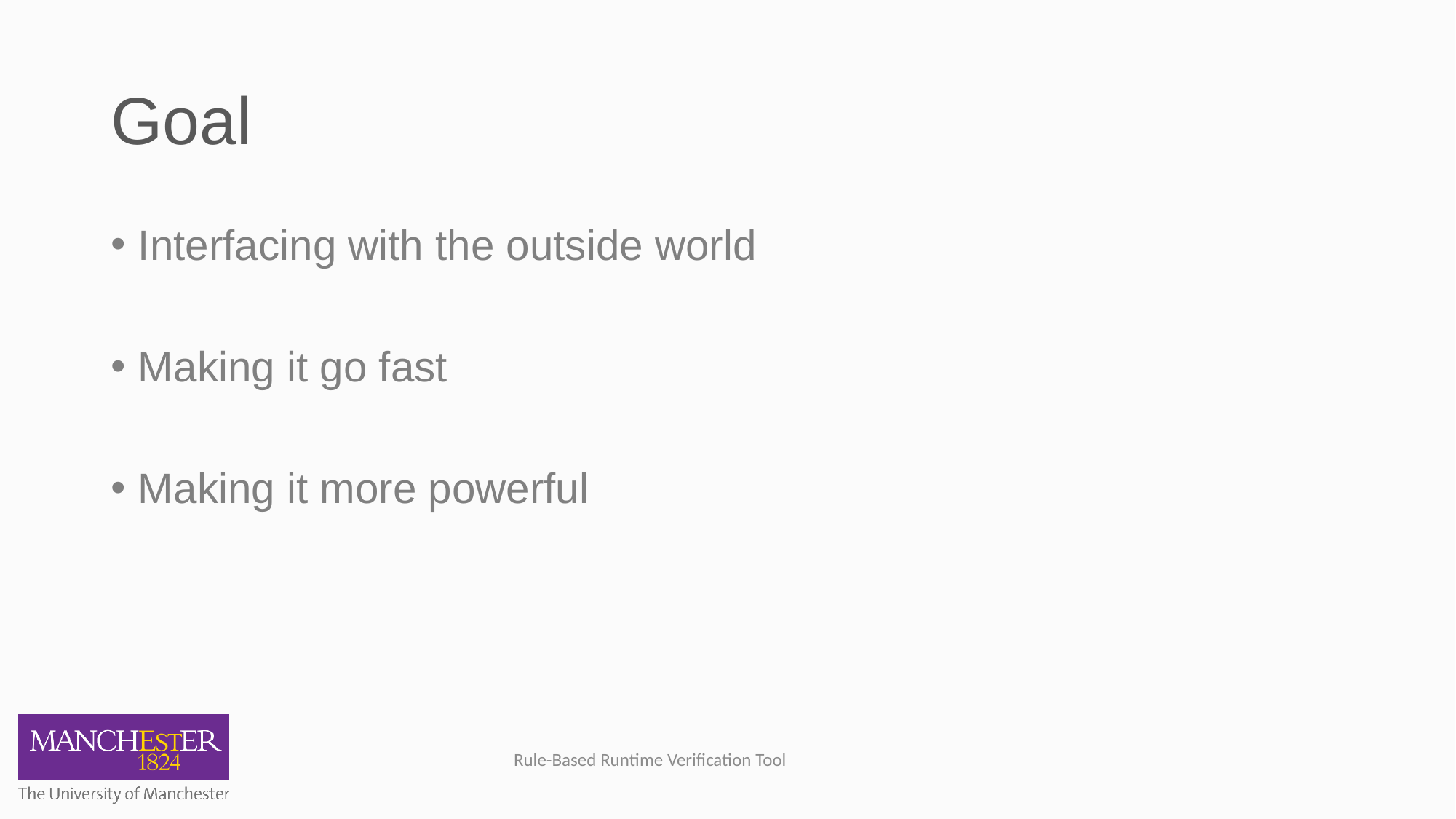

# Goal
Interfacing with the outside world

Making it go fast

Making it more powerful